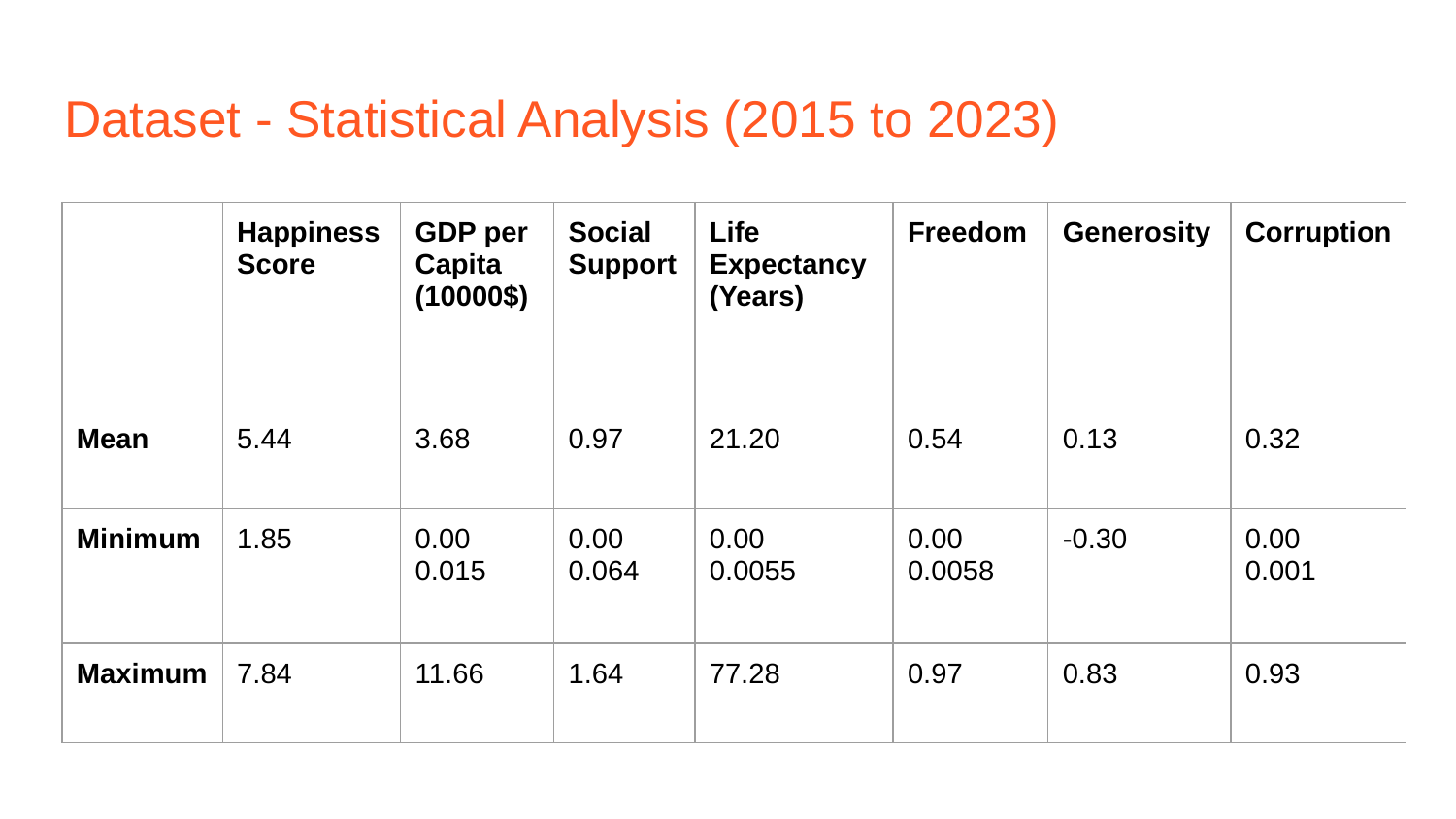

# Dataset - Statistical Analysis (2015 to 2023)
|  | Happiness Score | GDP per Capita (10000$) | Social Support | Life Expectancy (Years) | Freedom | Generosity | Corruption |
| --- | --- | --- | --- | --- | --- | --- | --- |
| Mean | 5.44 | 3.68 | 0.97 | 21.20 | 0.54 | 0.13 | 0.32 |
| Minimum | 1.85 | 0.00 0.015 | 0.00 0.064 | 0.00 0.0055 | 0.00 0.0058 | -0.30 | 0.00 0.001 |
| Maximum | 7.84 | 11.66 | 1.64 | 77.28 | 0.97 | 0.83 | 0.93 |